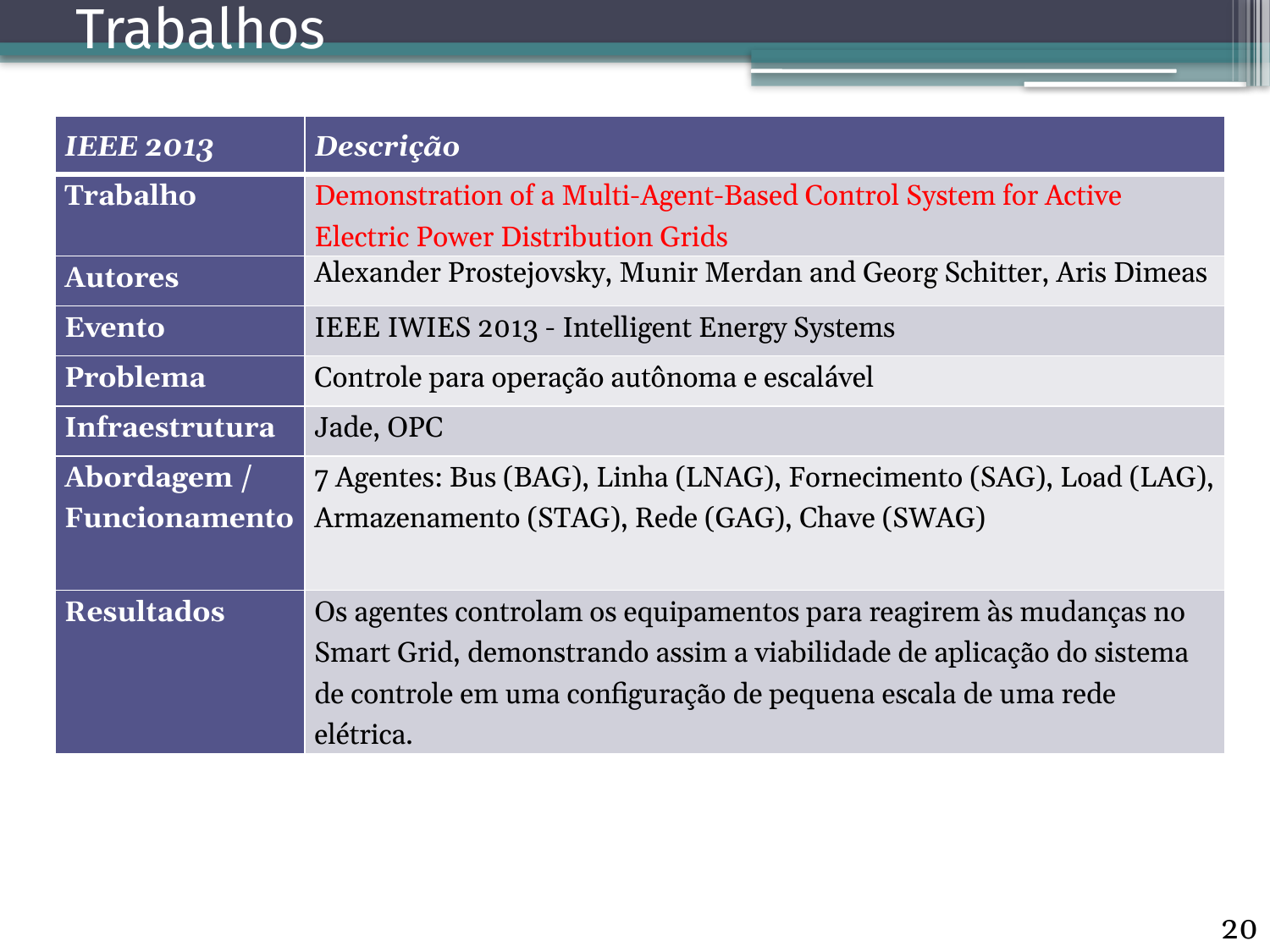

# Trabalhos
| IEEE 2013 | Descrição |
| --- | --- |
| Trabalho | Demonstration of a Multi-Agent-Based Control System for Active Electric Power Distribution Grids |
| Autores | Alexander Prostejovsky, Munir Merdan and Georg Schitter, Aris Dimeas |
| Evento | IEEE IWIES 2013 - Intelligent Energy Systems |
| Problema | Controle para operação autônoma e escalável |
| Infraestrutura | Jade, OPC |
| Abordagem / Funcionamento | 7 Agentes: Bus (BAG), Linha (LNAG), Fornecimento (SAG), Load (LAG), Armazenamento (STAG), Rede (GAG), Chave (SWAG) |
| Resultados | Os agentes controlam os equipamentos para reagirem às mudanças no Smart Grid, demonstrando assim a viabilidade de aplicação do sistema de controle em uma configuração de pequena escala de uma rede elétrica. |